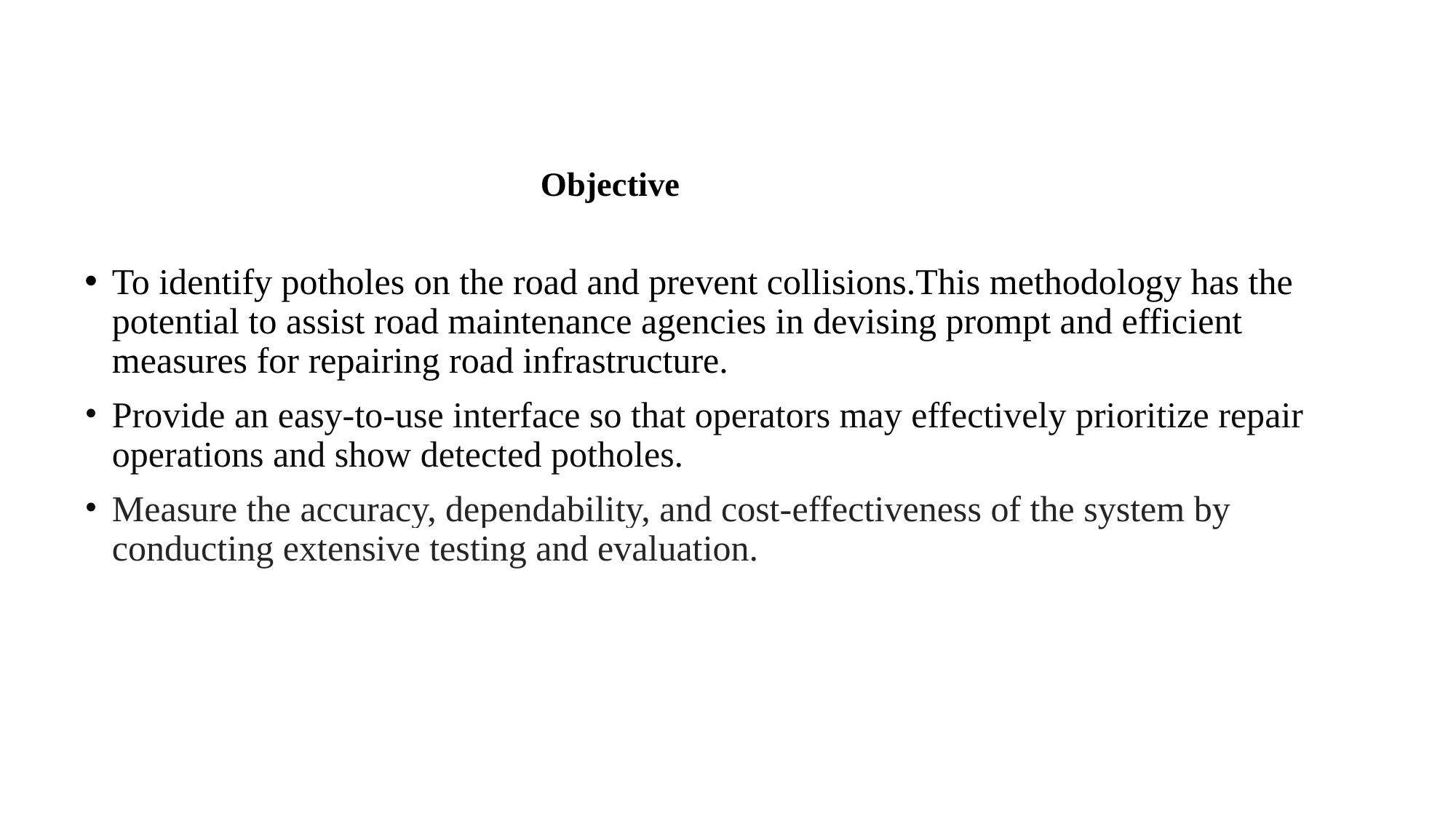

# Objective
To identify potholes on the road and prevent collisions.This methodology has the potential to assist road maintenance agencies in devising prompt and efficient measures for repairing road infrastructure.
Provide an easy-to-use interface so that operators may effectively prioritize repair operations and show detected potholes.
Measure the accuracy, dependability, and cost-effectiveness of the system by conducting extensive testing and evaluation.